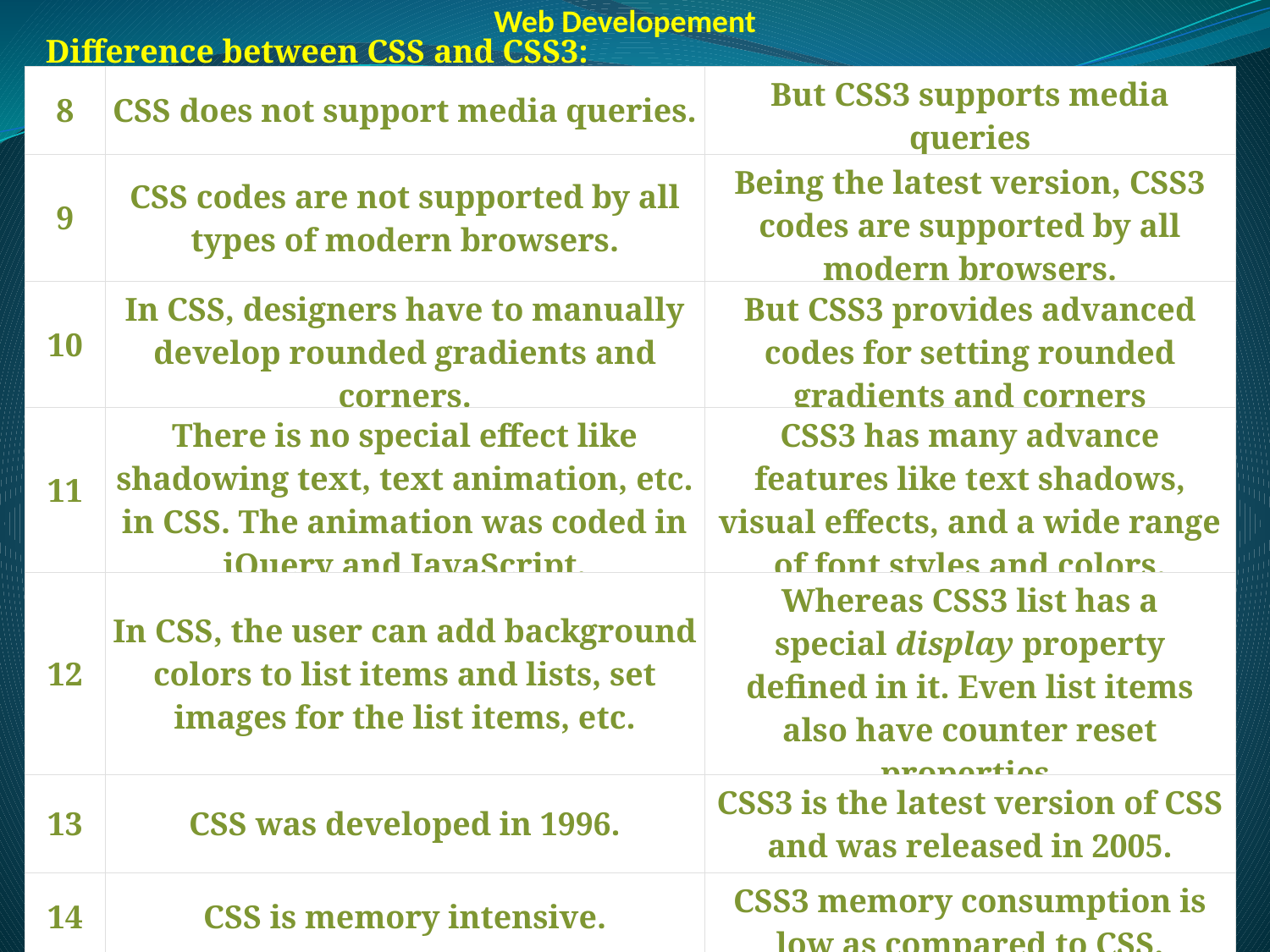

Web Developement
 Difference between CSS and CSS3:

| 8 | CSS does not support media queries. | But CSS3 supports media queries |
| --- | --- | --- |
| 9 | CSS codes are not supported by all types of modern browsers. | Being the latest version, CSS3 codes are supported by all modern browsers. |
| 10 | In CSS, designers have to manually develop rounded gradients and corners. | But CSS3 provides advanced codes for setting rounded gradients and corners |
| 11 | There is no special effect like shadowing text, text animation, etc. in CSS. The animation was coded in jQuery and JavaScript. | CSS3 has many advance features like text shadows, visual effects, and a wide range of font styles and colors. |
| 12 | In CSS, the user can add background colors to list items and lists, set images for the list items, etc. | Whereas CSS3 list has a special display property defined in it. Even list items also have counter reset properties. |
| 13 | CSS was developed in 1996. | CSS3 is the latest version of CSS and was released in 2005. |
| 14 | CSS is memory intensive. | CSS3 memory consumption is low as compared to CSS. |